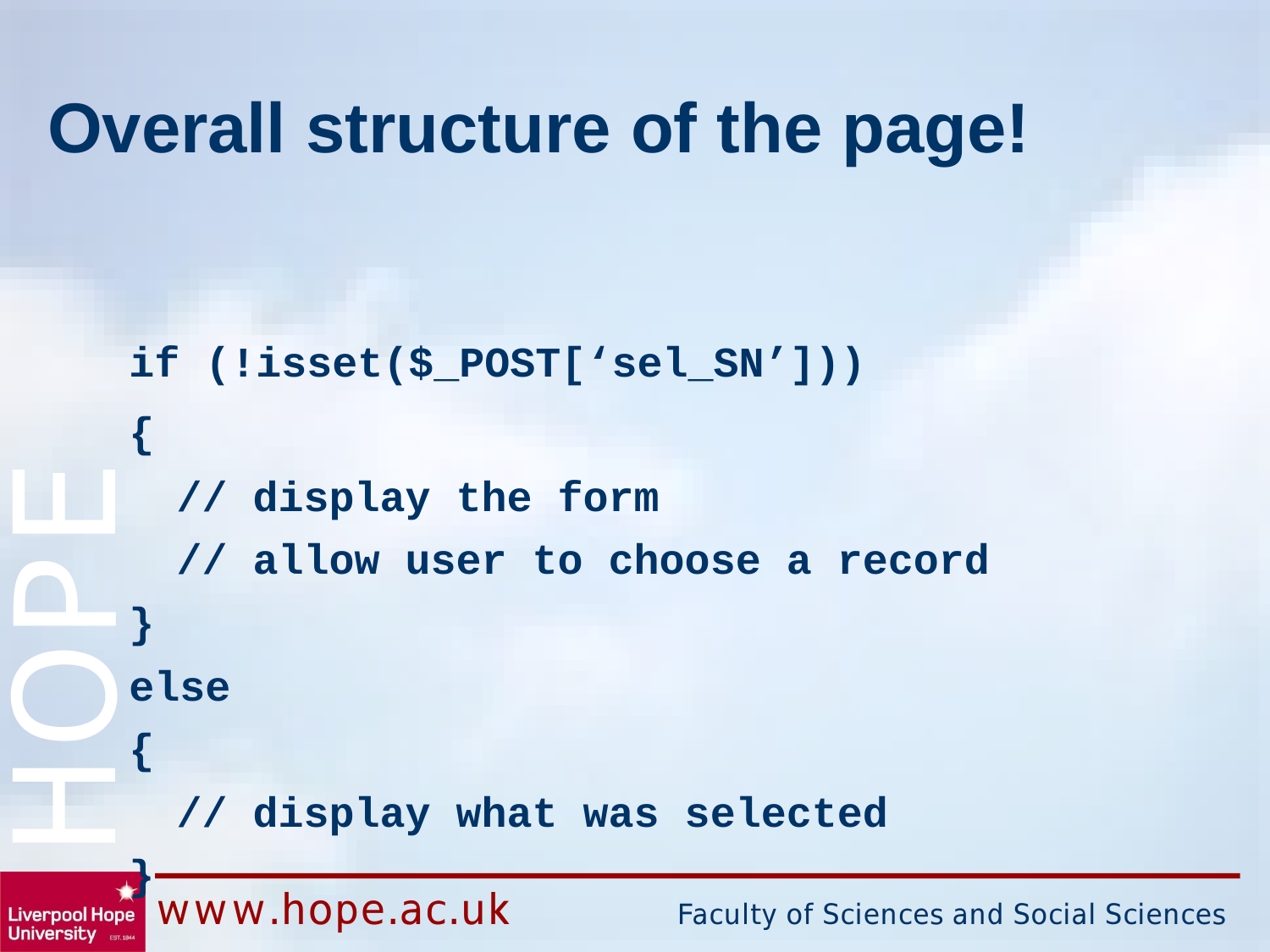

# Overall structure of the page!
if (!isset($_POST[‘sel_SN’]))
{
	// display the form
	// allow user to choose a record
}
else
{
	// display what was selected
}